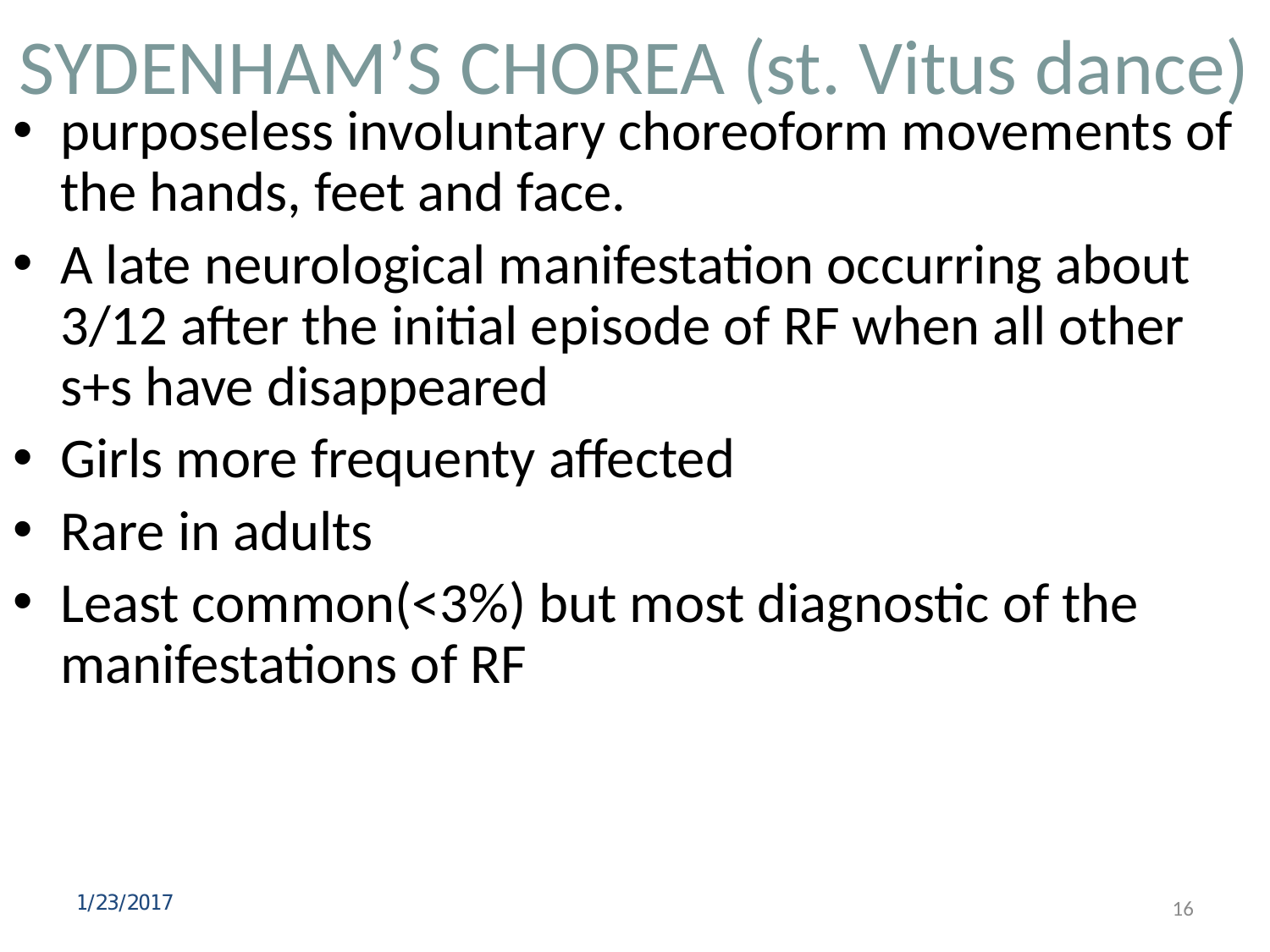

# SYDENHAM’S CHOREA (st. Vitus dance)
purposeless involuntary choreoform movements of the hands, feet and face.
A late neurological manifestation occurring about 3/12 after the initial episode of RF when all other s+s have disappeared
Girls more frequenty affected
Rare in adults
Least common(<3%) but most diagnostic of the manifestations of RF
1/23/2017
16